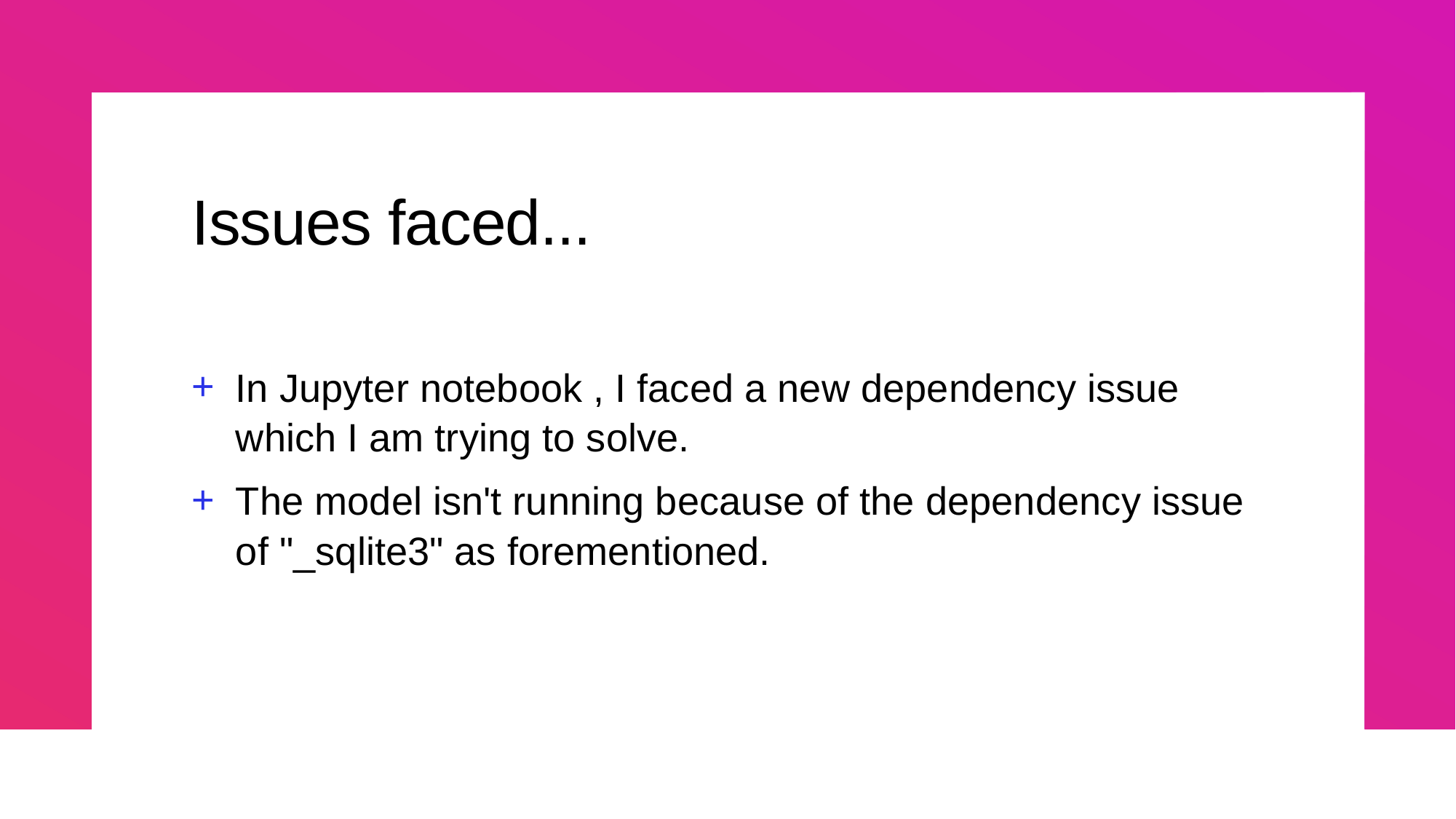

# Issues faced...
In Jupyter notebook , I faced a new dependency issue which I am trying to solve.
The model isn't running because of the dependency issue of "_sqlite3" as forementioned.